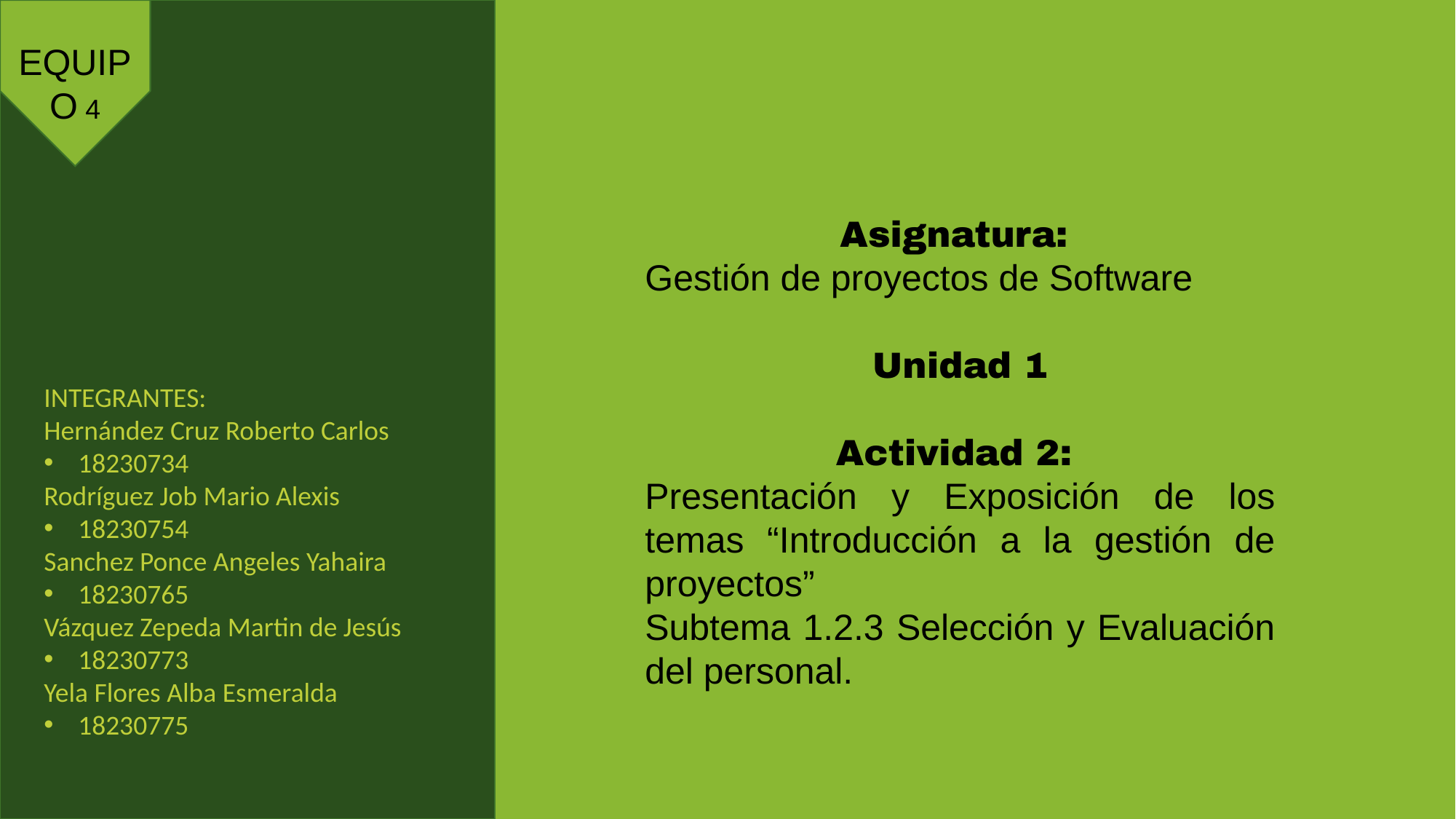

EQUIPO 4
Asignatura:
Gestión de proyectos de Software

Unidad 1

Actividad 2:
Presentación y Exposición de los temas “Introducción a la gestión de proyectos”
Subtema 1.2.3 Selección y Evaluación del personal.
INTEGRANTES:
Hernández Cruz Roberto Carlos
18230734
Rodríguez Job Mario Alexis
18230754
Sanchez Ponce Angeles Yahaira
18230765
Vázquez Zepeda Martin de Jesús
18230773
Yela Flores Alba Esmeralda
18230775